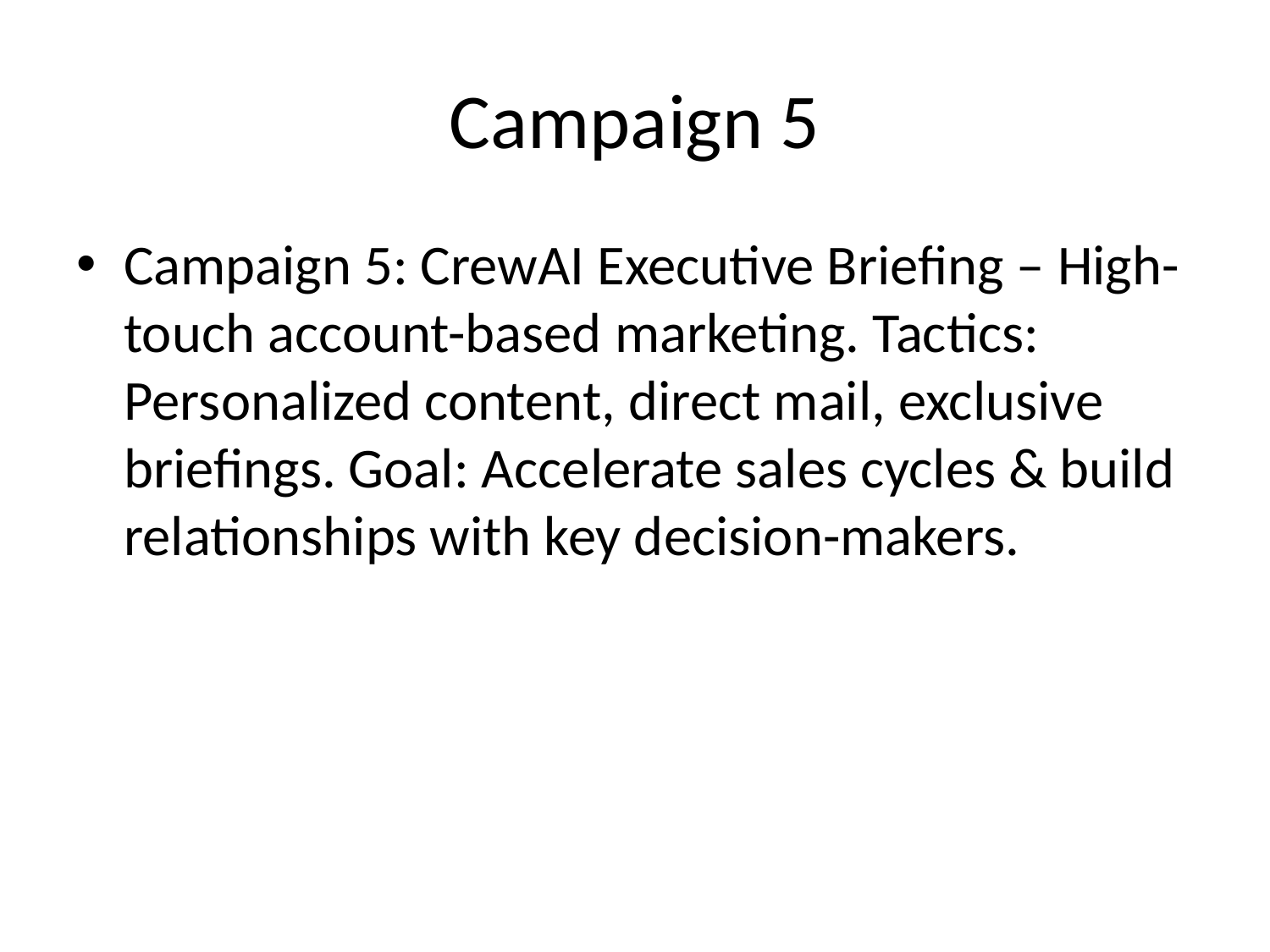

# Campaign 5
Campaign 5: CrewAI Executive Briefing – High-touch account-based marketing. Tactics: Personalized content, direct mail, exclusive briefings. Goal: Accelerate sales cycles & build relationships with key decision-makers.